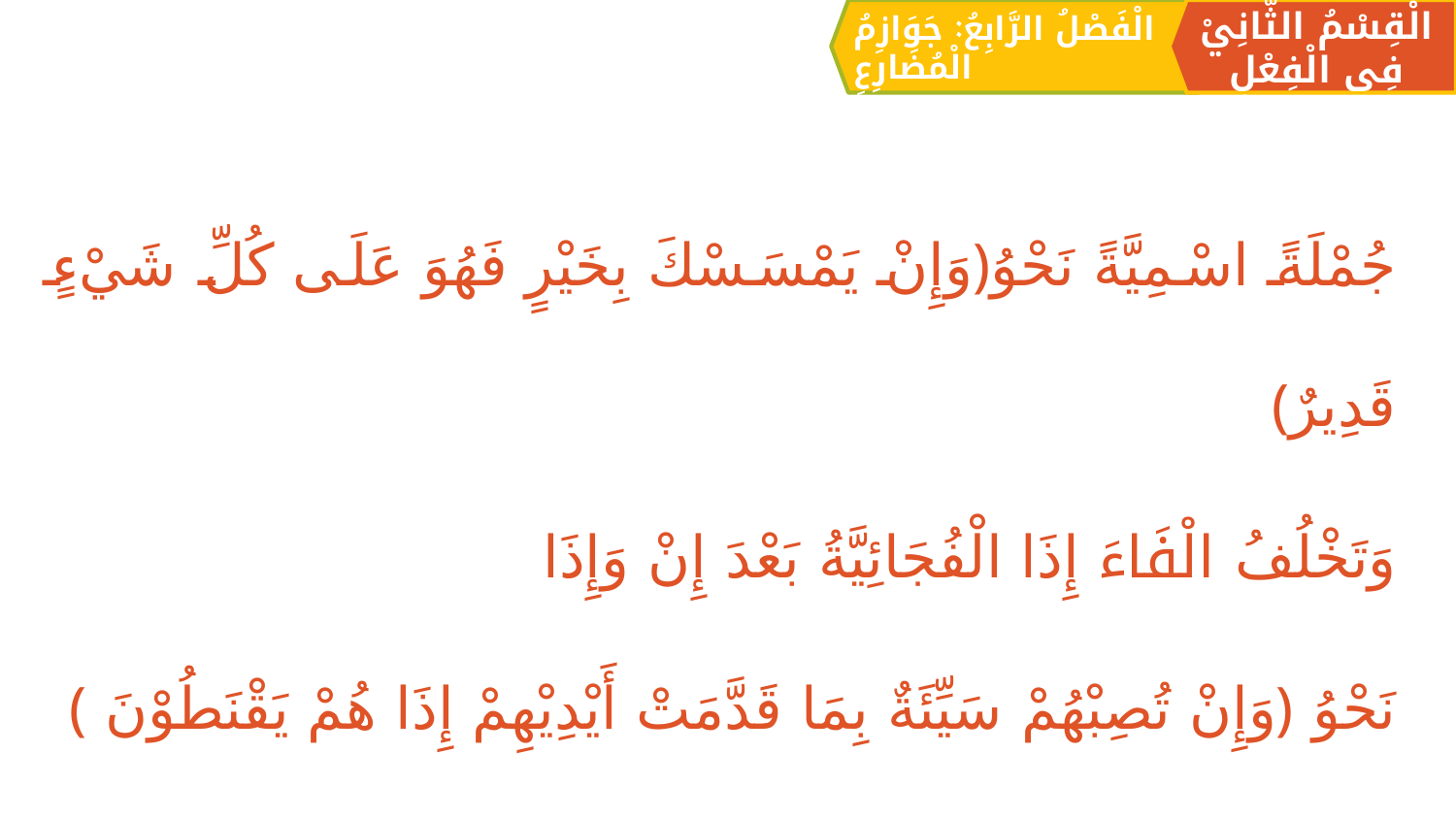

الْقِسْمُ الثَّانِيْ فِي الْفِعْلِ
الْفَصْلُ الرَّابِعُ: جَوَازِمُ الْمُضَارِعِ
جُمْلَةً اسْمِيَّةً نَحْوُ﴿وَإِنْ يَمْسَسْكَ بِخَيْرٍ فَهُوَ عَلَى كُلِّ شَيْءٍ قَدِيرٌ﴾
وَتَخْلُفُ الْفَاءَ إِذَا الْفُجَائِيَّةُ بَعْدَ إِنْ وَإِذَا
نَحْوُ ﴿وَإِنْ تُصِبْهُمْ سَيِّئَةٌ بِمَا قَدَّمَتْ أَيْدِيْهِمْ إِذَا هُمْ يَقْنَطُوْنَ ﴾